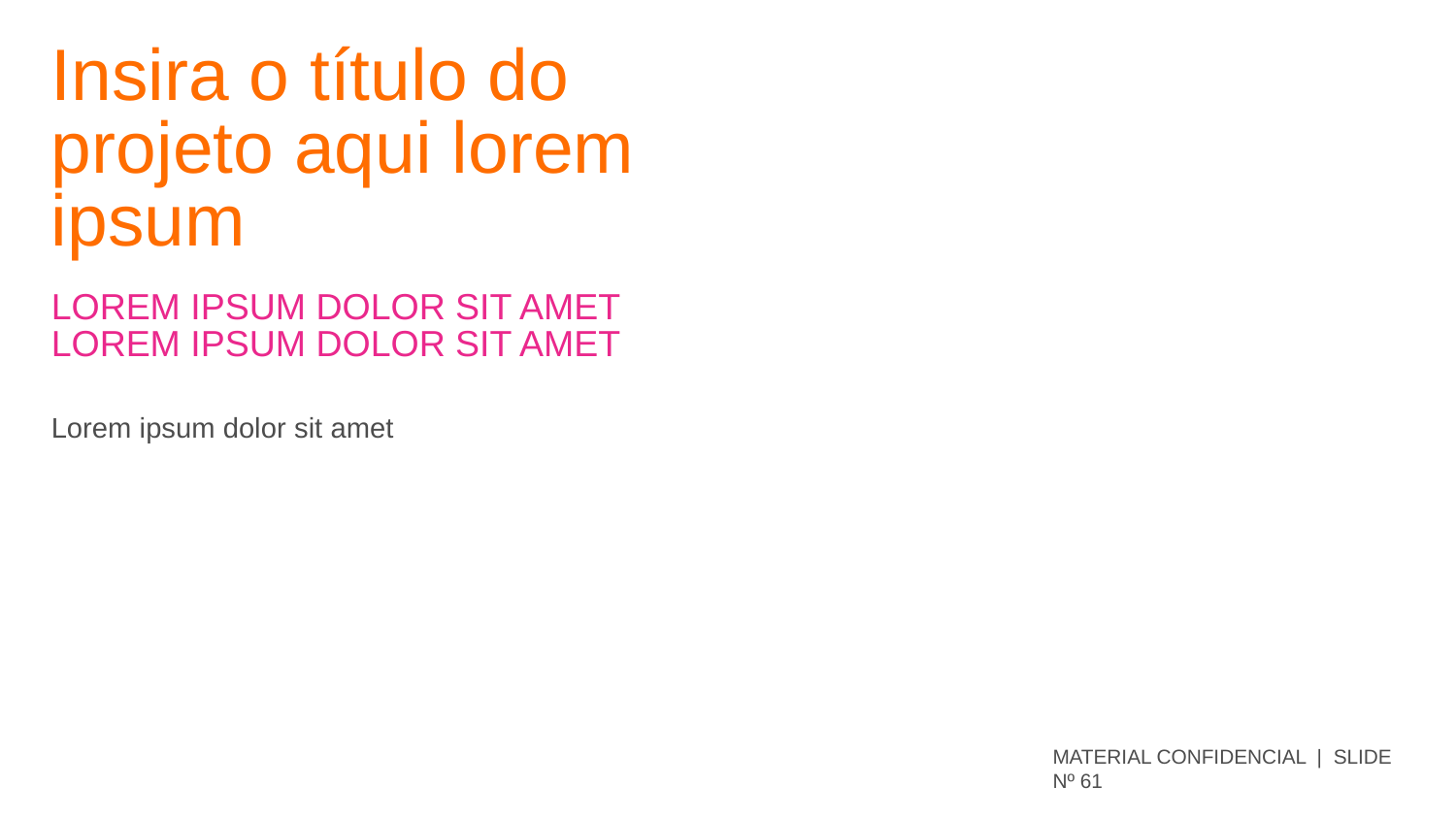

# Insira o título do projeto aqui lorem ipsum

Lorem ipsum dolor sit amet Lorem ipsum dolor sit amet

Lorem ipsum dolor sit amet